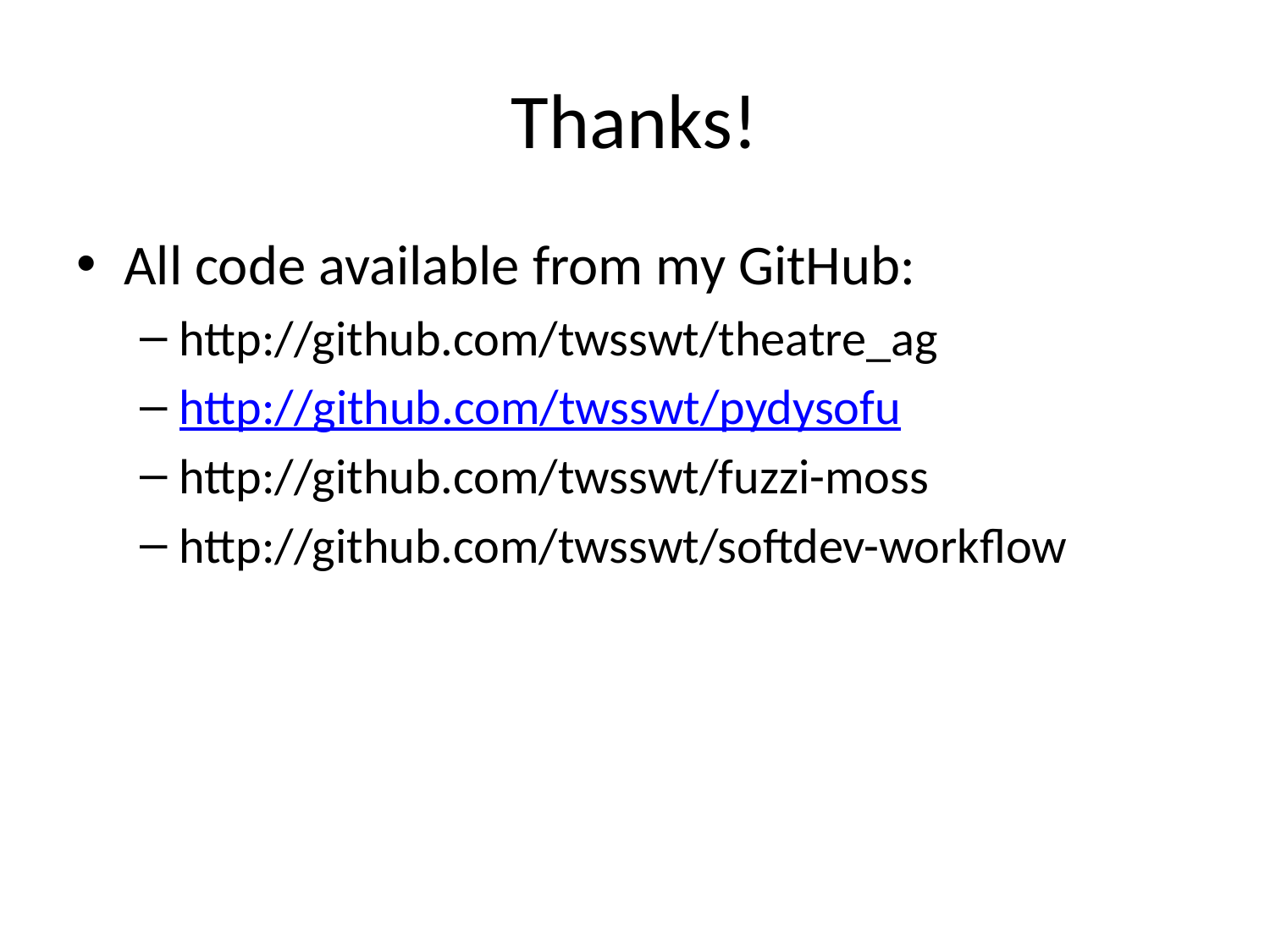

# Thanks!
All code available from my GitHub:
http://github.com/twsswt/theatre_ag
http://github.com/twsswt/pydysofu
http://github.com/twsswt/fuzzi-moss
http://github.com/twsswt/softdev-workflow